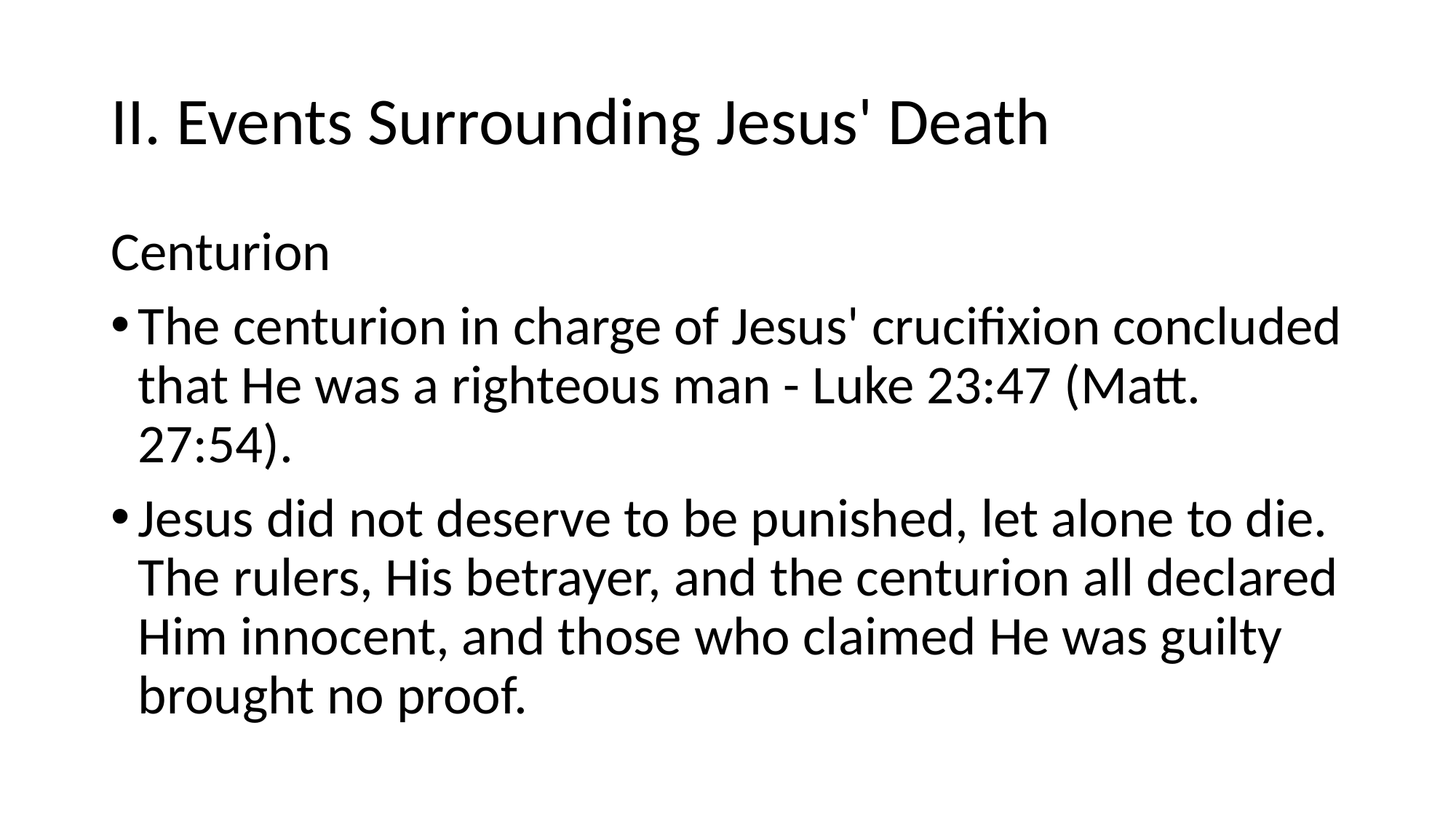

# II. Events Surrounding Jesus' Death
Centurion
The centurion in charge of Jesus' crucifixion concluded that He was a righteous man - Luke 23:47 (Matt. 27:54).
Jesus did not deserve to be punished, let alone to die. The rulers, His betrayer, and the centurion all declared Him innocent, and those who claimed He was guilty brought no proof.